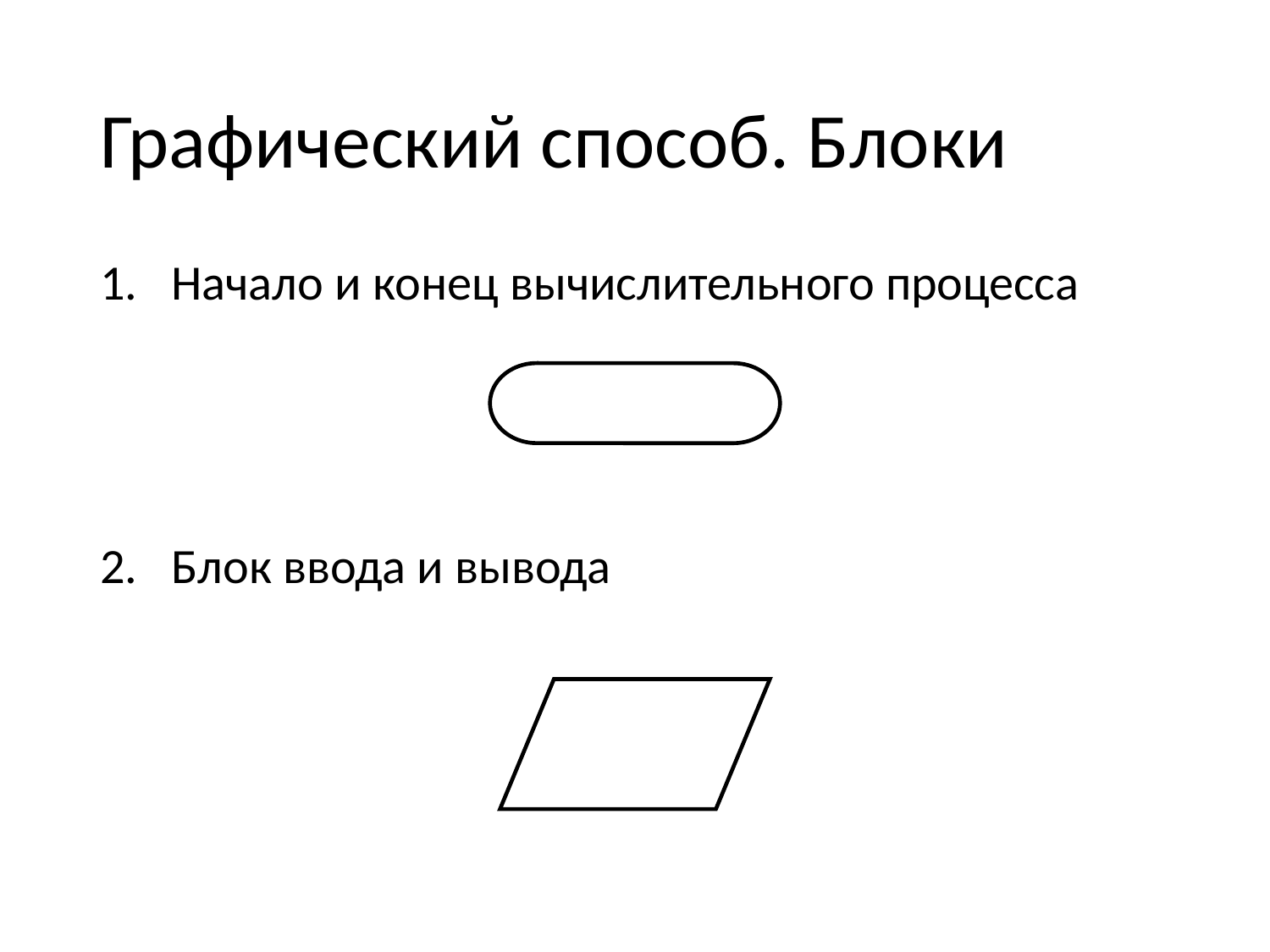

# Графический способ. Блоки
Начало и конец вычислительного процесса

Блок ввода и вывода